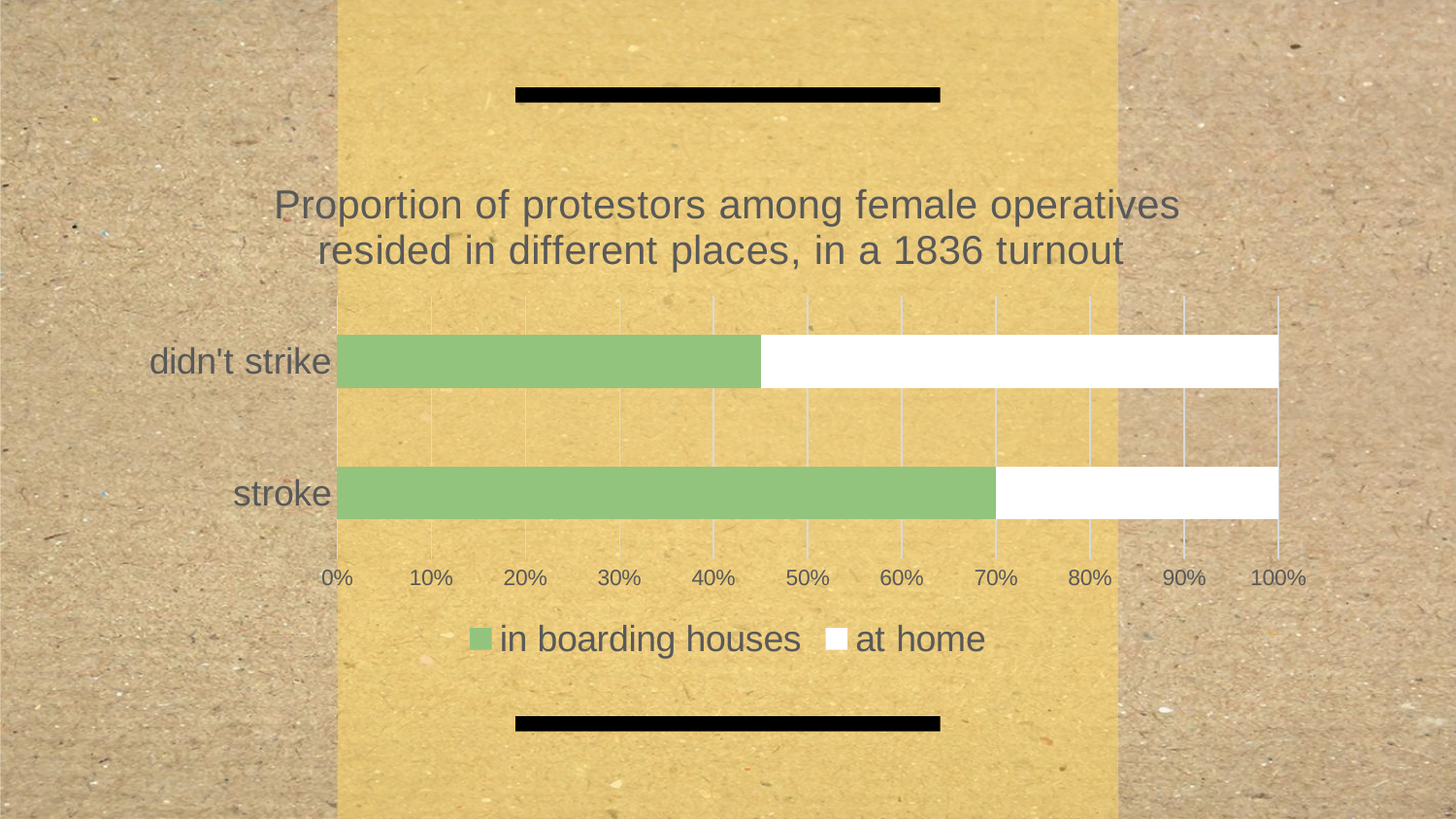

### Chart: Proportion of protestors among female operatives resided in different places, in a 1836 turnout

| Category | in boarding houses | at home |
|---|---|---|
| stroke | 0.28 | 0.12 |
| didn't strike | 0.72 | 0.88 |